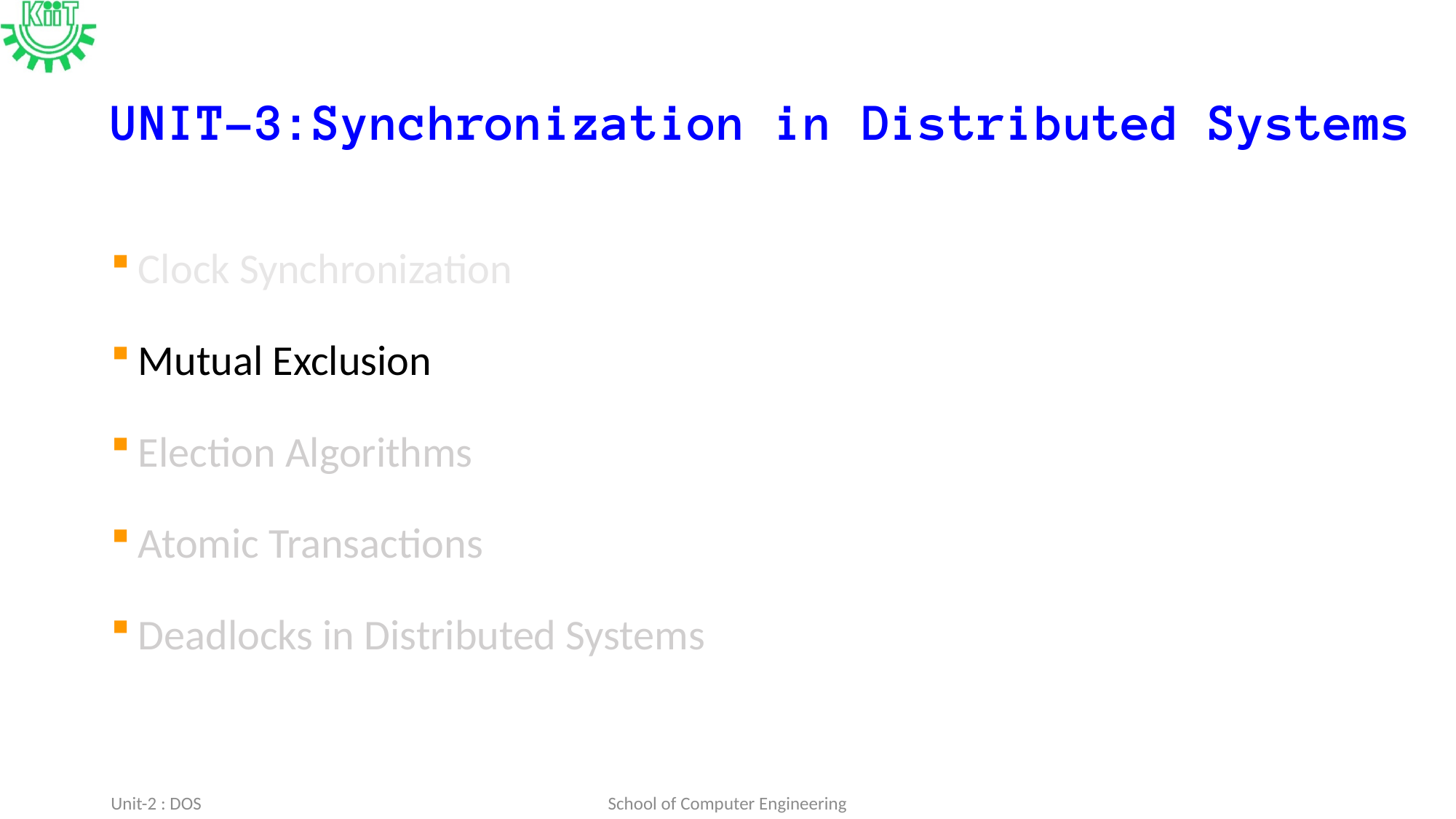

# UNIT-3:Synchronization in Distributed Systems
Clock Synchronization
Mutual Exclusion
Election Algorithms
Atomic Transactions
Deadlocks in Distributed Systems

Unit-2 : DOS
2
School of Computer Engineering